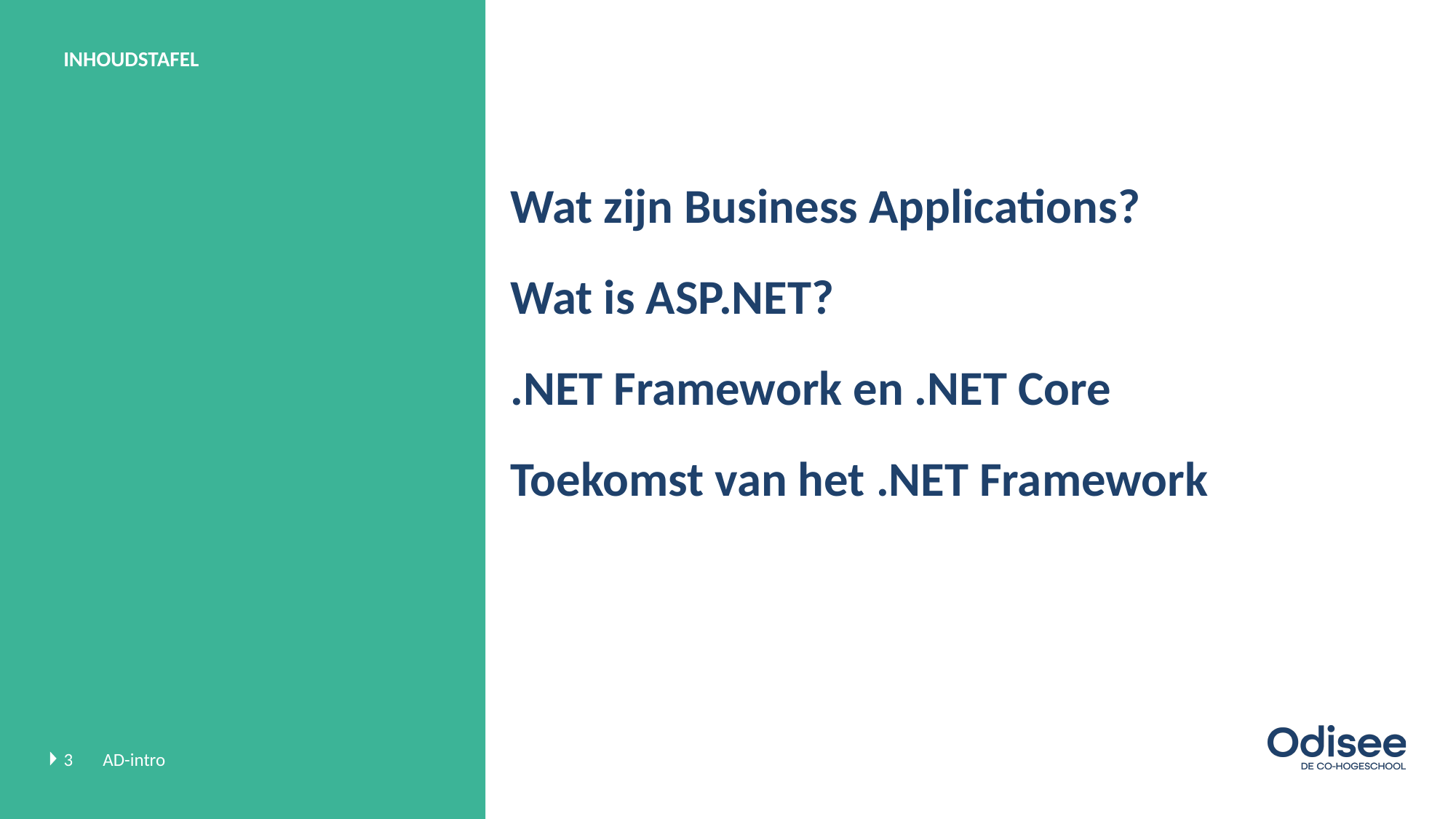

Wat zijn Business Applications?
Wat is ASP.NET?
.NET Framework en .NET Core
Toekomst van het .NET Framework

3
AD-intro